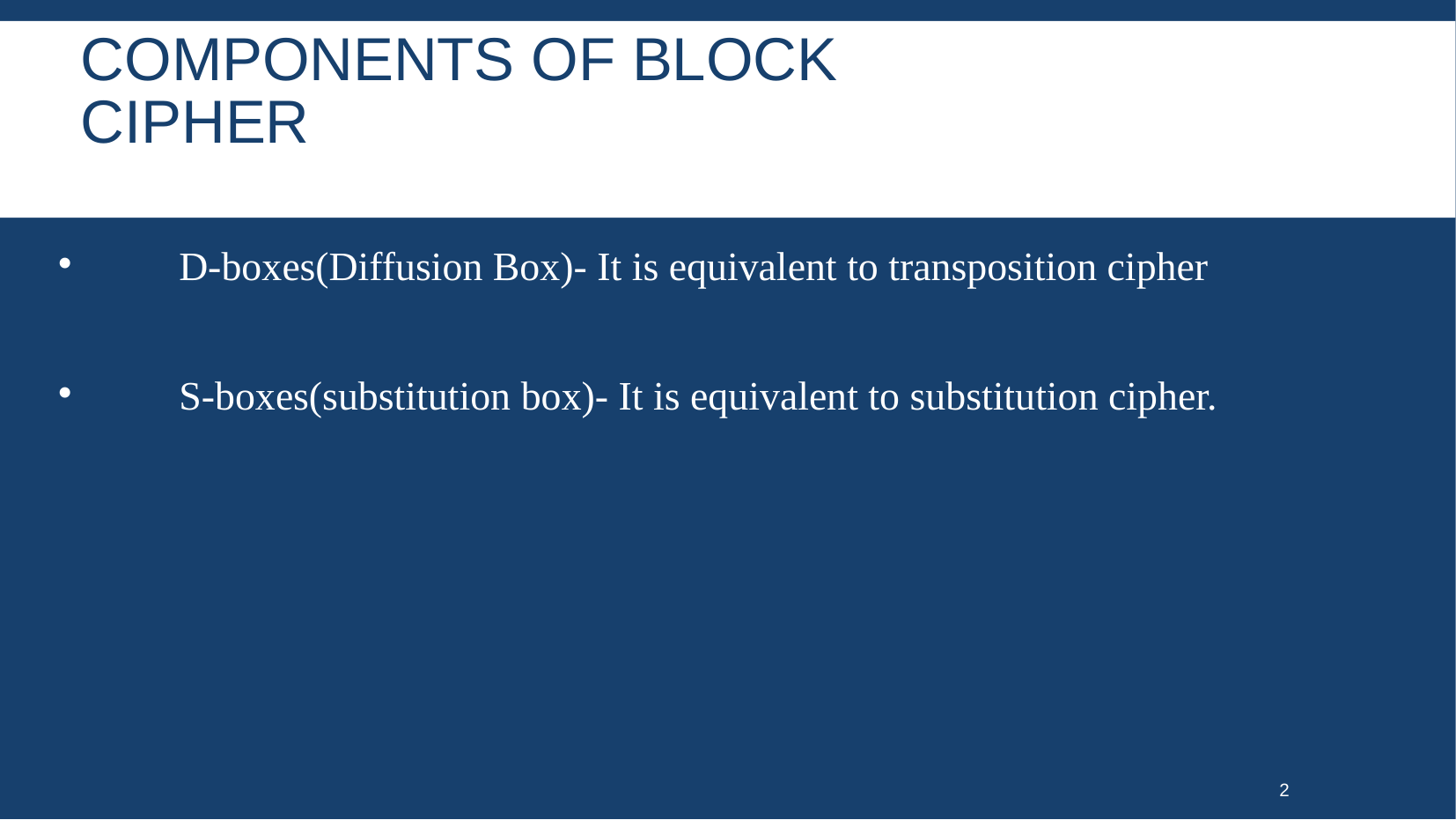

# Components of Block Cipher
D-boxes(Diffusion Box)- It is equivalent to transposition cipher

S-boxes(substitution box)- It is equivalent to substitution cipher.

2